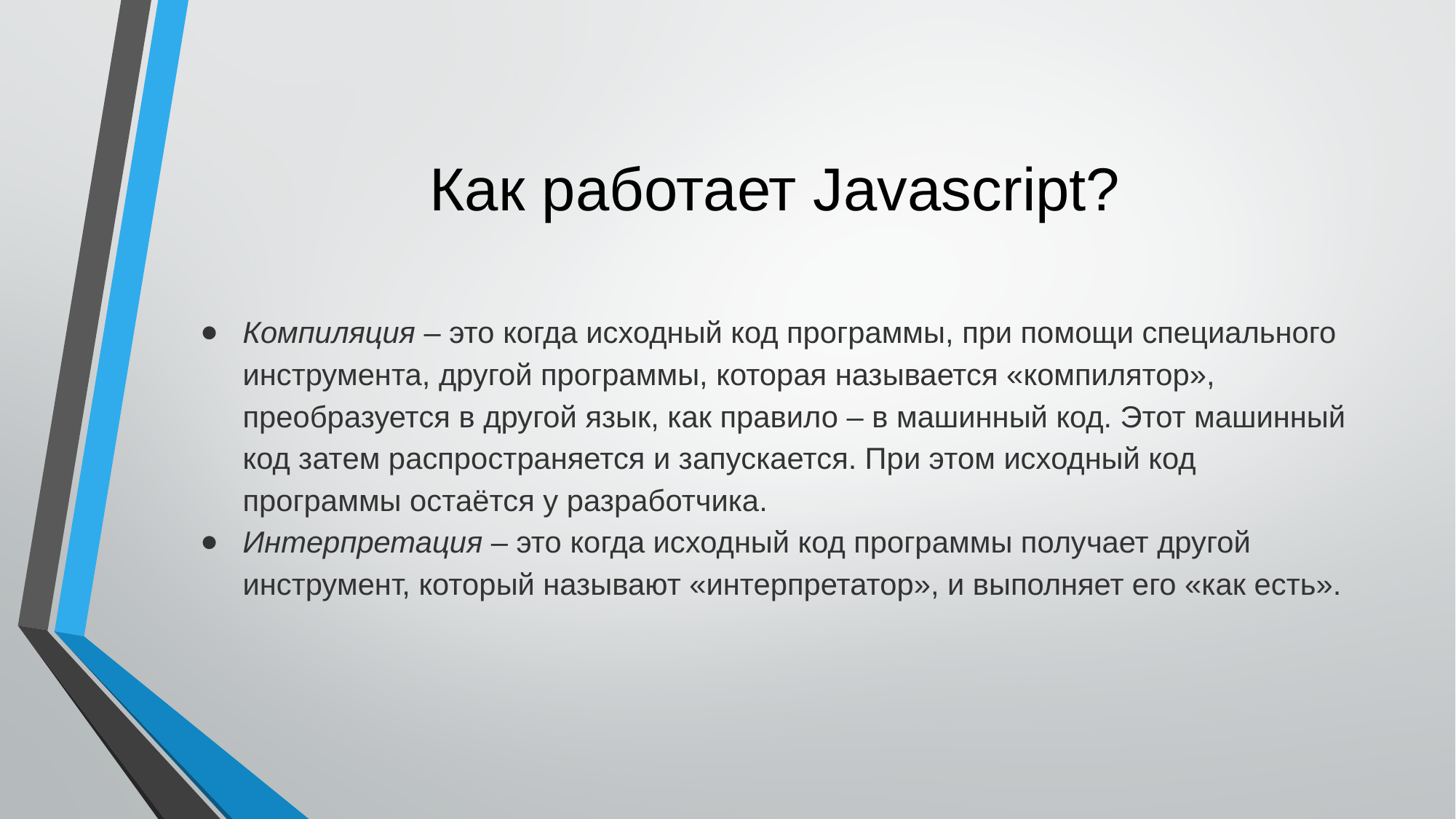

# Как работает Javascript?
Компиляция – это когда исходный код программы, при помощи специального инструмента, другой программы, которая называется «компилятор», преобразуется в другой язык, как правило – в машинный код. Этот машинный код затем распространяется и запускается. При этом исходный код программы остаётся у разработчика.
Интерпретация – это когда исходный код программы получает другой инструмент, который называют «интерпретатор», и выполняет его «как есть».